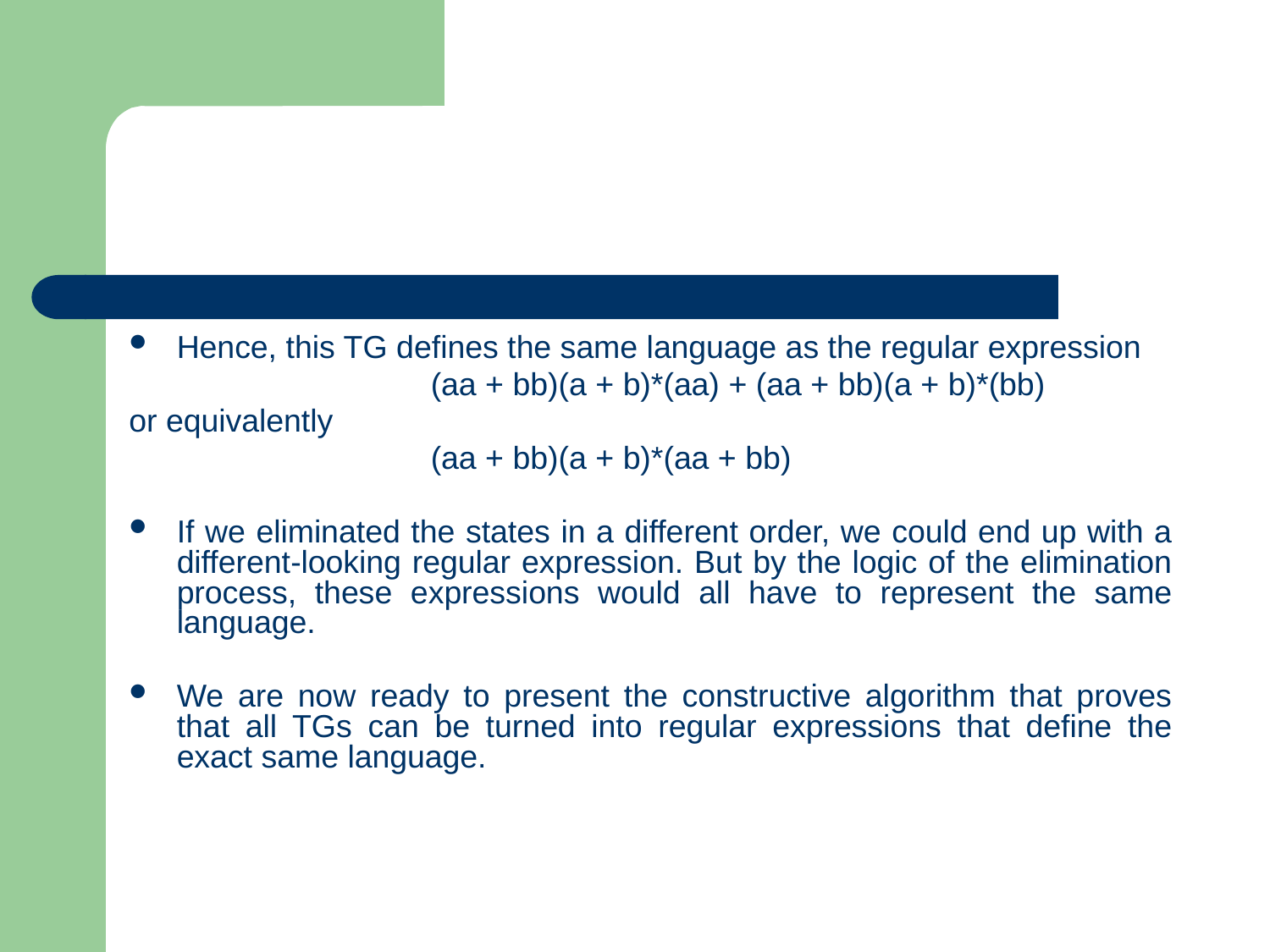

#
Hence, this TG defines the same language as the regular expression
			(aa + bb)(a + b)*(aa) + (aa + bb)(a + b)*(bb)
or equivalently
			(aa + bb)(a + b)*(aa + bb)

If we eliminated the states in a different order, we could end up with a different-looking regular expression. But by the logic of the elimination process, these expressions would all have to represent the same language.

We are now ready to present the constructive algorithm that proves that all TGs can be turned into regular expressions that define the exact same language.